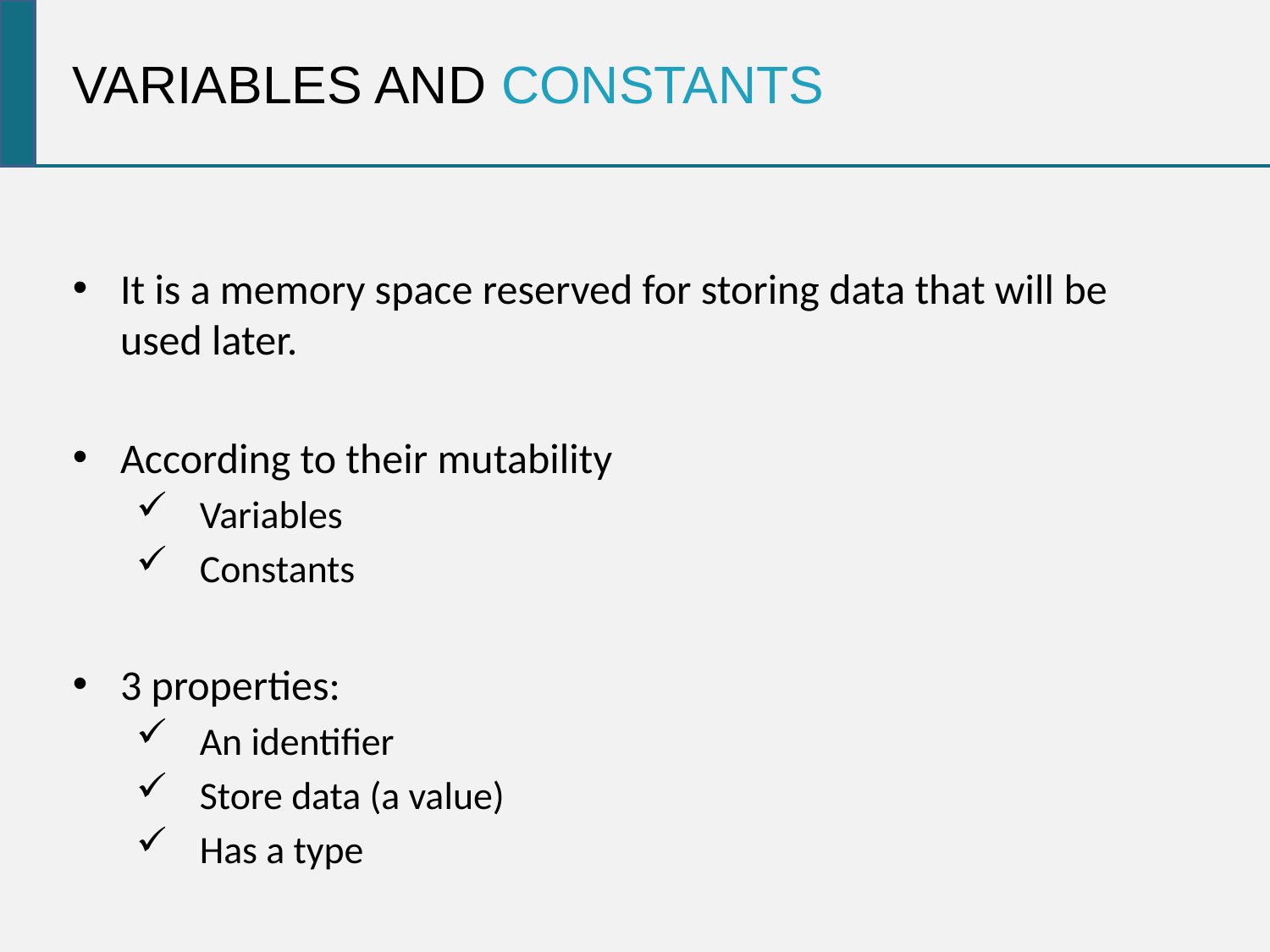

Variables and constants

It is a memory space reserved for storing data that will be used later.

According to their mutability
Variables
Constants

3 properties:
An identifier
Store data (a value)
Has a type